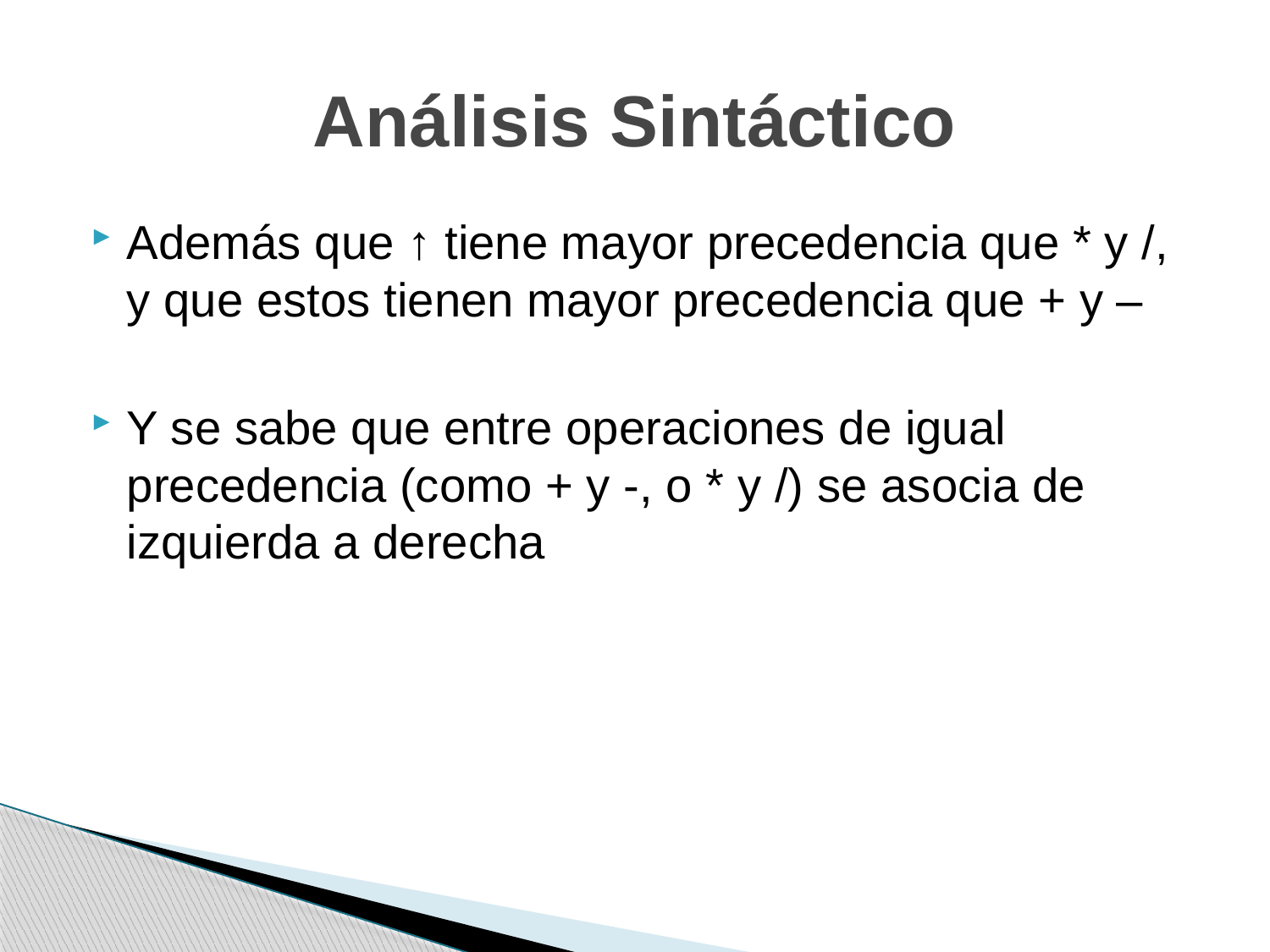

# Análisis Sintáctico
Además que ↑ tiene mayor precedencia que * y /, y que estos tienen mayor precedencia que + y –

Y se sabe que entre operaciones de igual precedencia (como + y -, o * y /) se asocia de izquierda a derecha